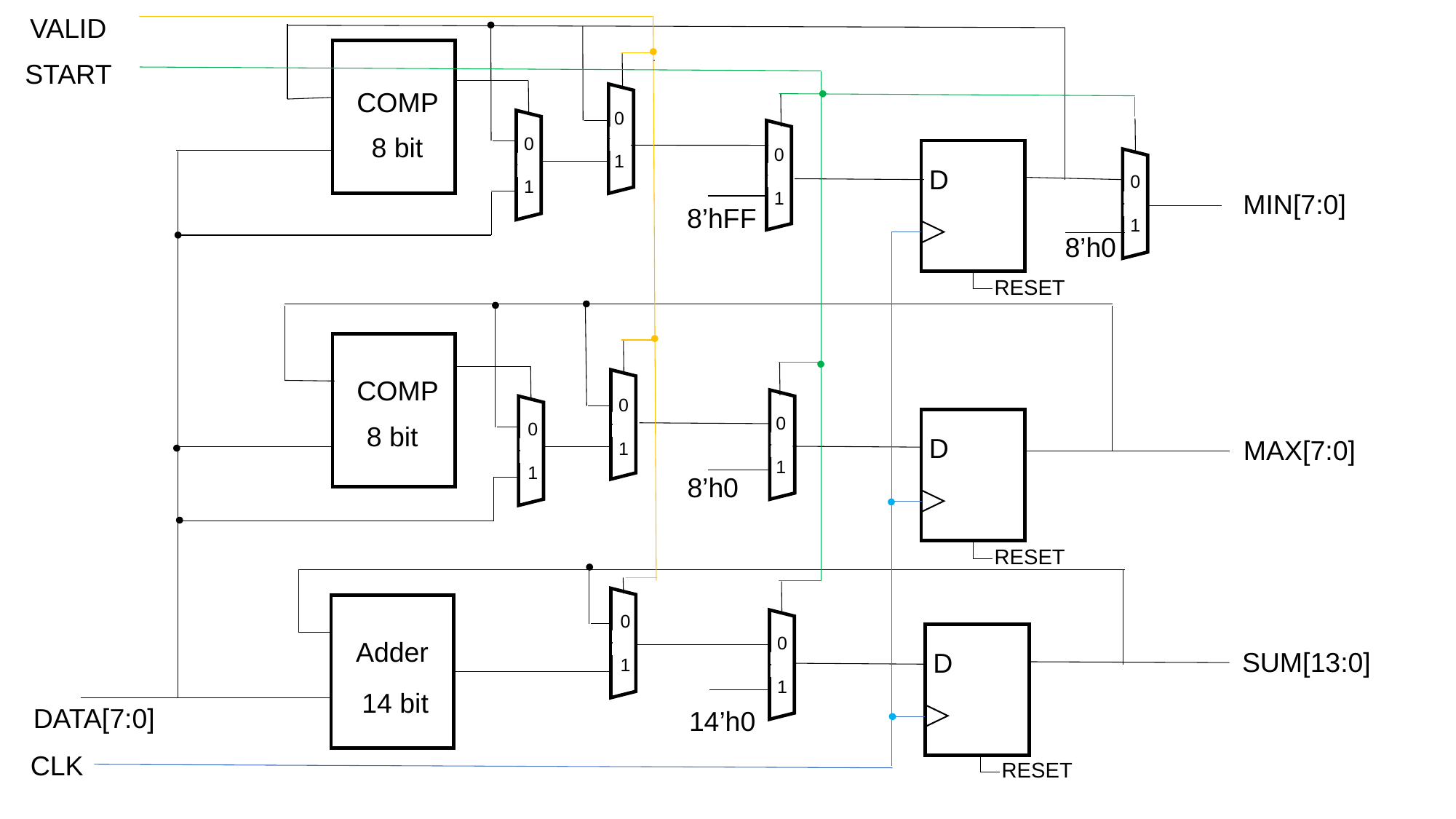

VALID

START
COMP

0

1
8 bit
11
0

1
0

1

11
D
11
0

1
MIN[7:0]
11
8’hFF

8’h0

RESET

COMP
0

1
0

1

11
0

1
8 bit
D
MAX[7:0]
11
11

8’h0

RESET

0

1

0

1
Adder

11
SUM[13:0]
D
11
14 bit
DATA[7:0]
14’h0

CLK
RESET